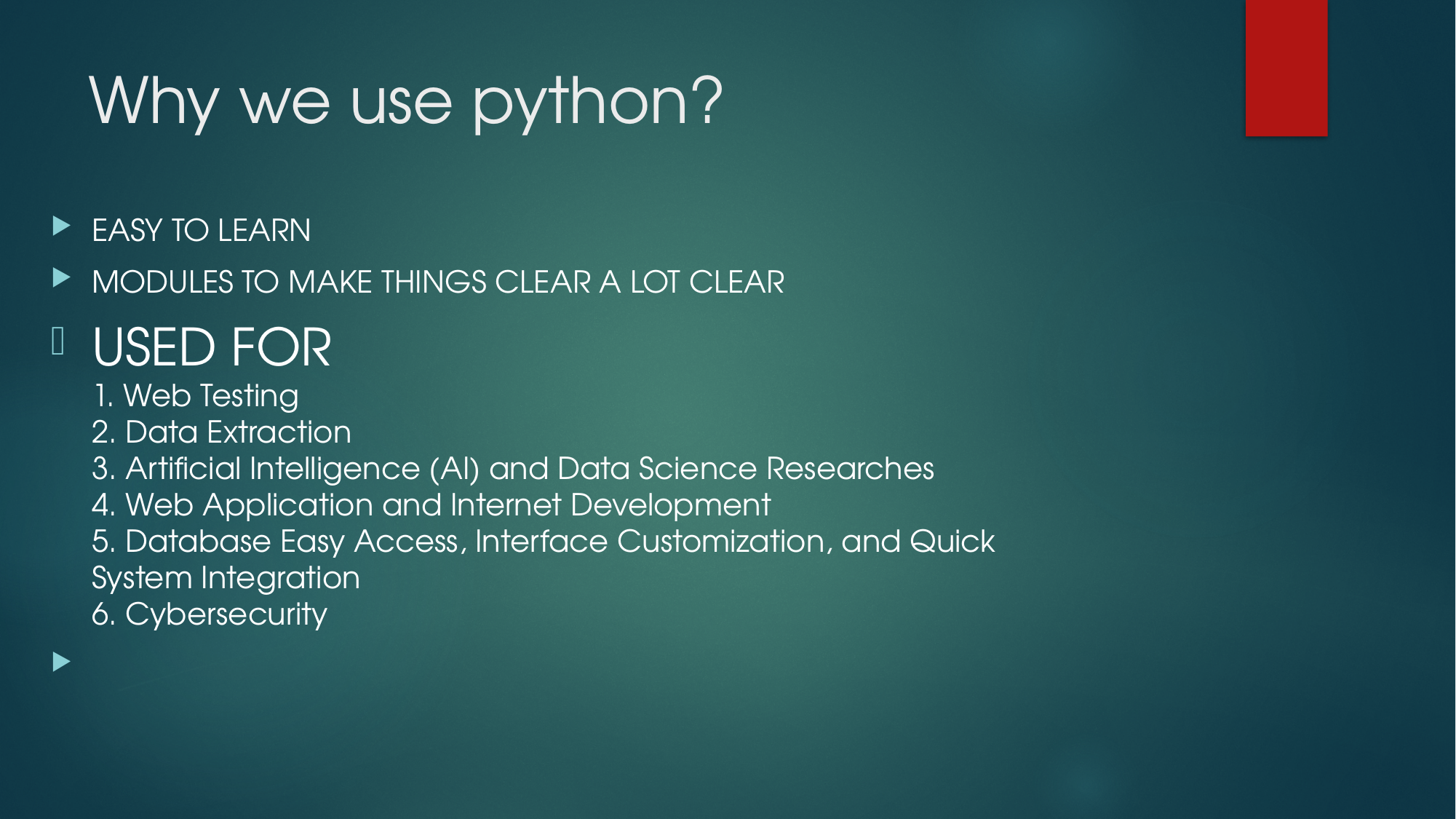

# Why we use python?
EASY TO LEARN
MODULES TO MAKE THINGS CLEAR A LOT CLEAR
USED FOR
1. Web Testing
2. Data Extraction
3. Artificial Intelligence (AI) and Data Science Researches
4. Web Application and Internet Development
5. Database Easy Access, Interface Customization, and Quick System Integration
6. Cybersecurity